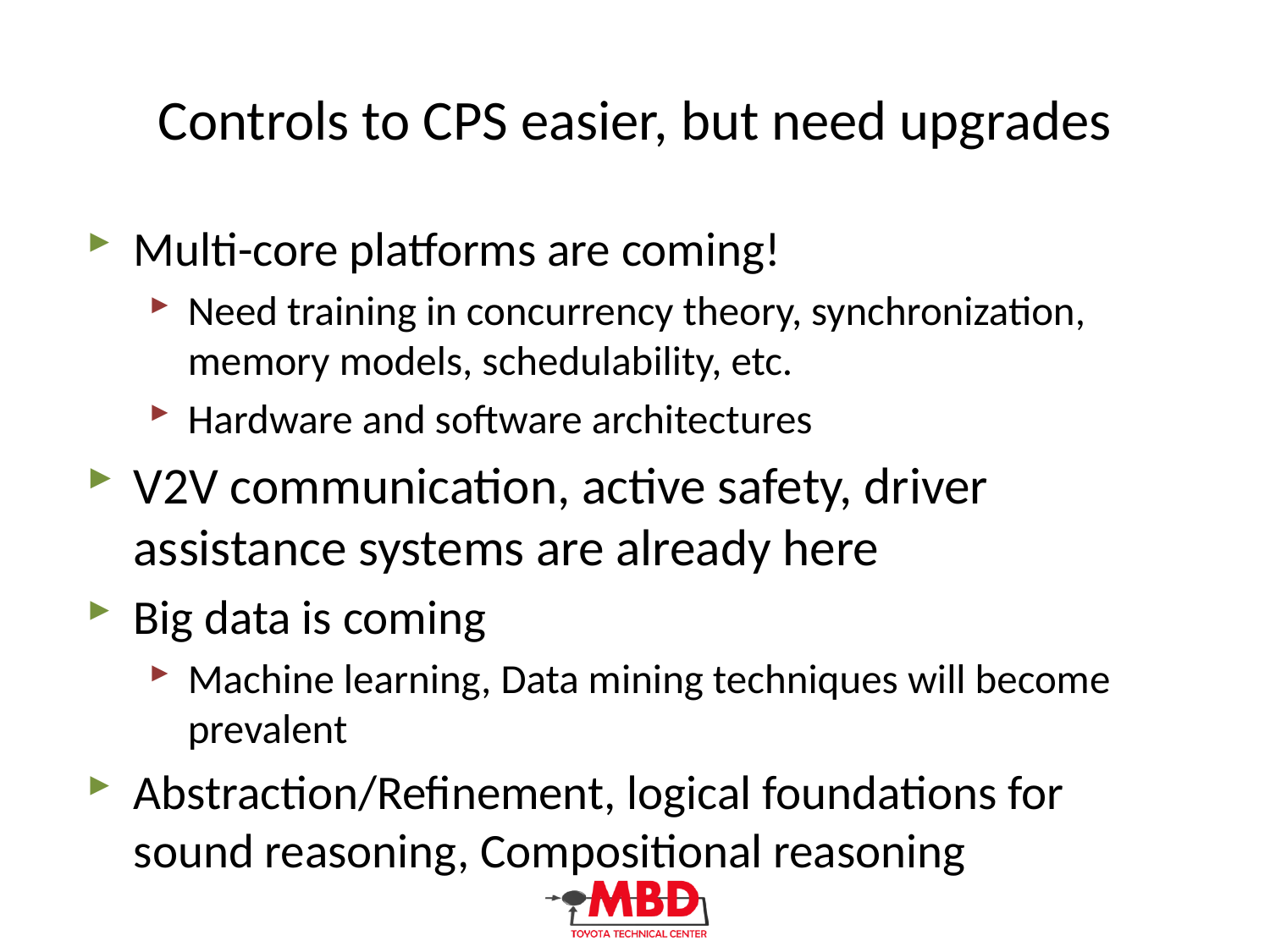

# Controls to CPS easier, but need upgrades
Multi-core platforms are coming!
Need training in concurrency theory, synchronization, memory models, schedulability, etc.
Hardware and software architectures
V2V communication, active safety, driver assistance systems are already here
Big data is coming
Machine learning, Data mining techniques will become prevalent
Abstraction/Refinement, logical foundations for sound reasoning, Compositional reasoning